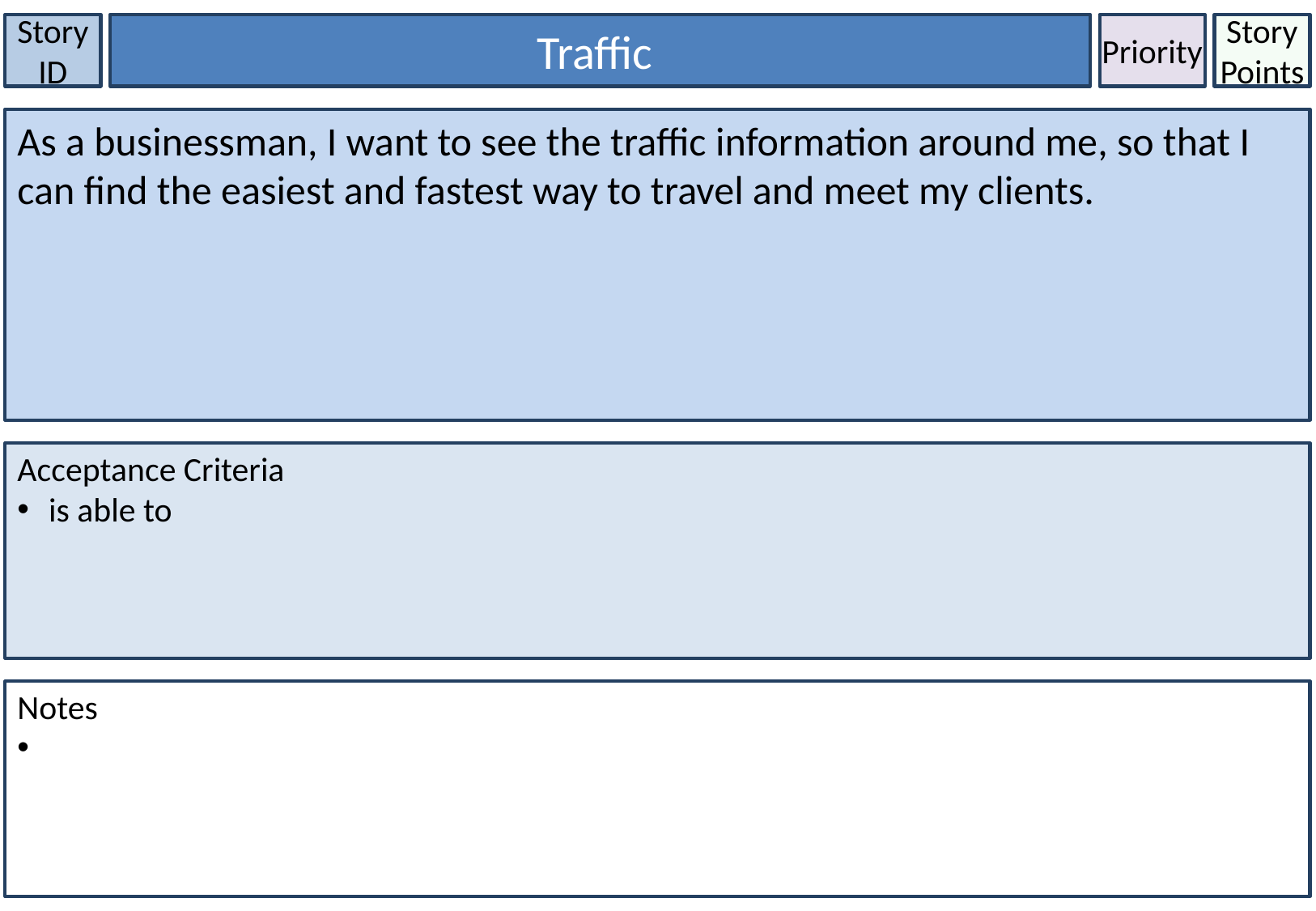

Story ID
Traffic
Priority
Story Points
As a businessman, I want to see the traffic information around me, so that I can find the easiest and fastest way to travel and meet my clients.
Acceptance Criteria
 is able to
Notes